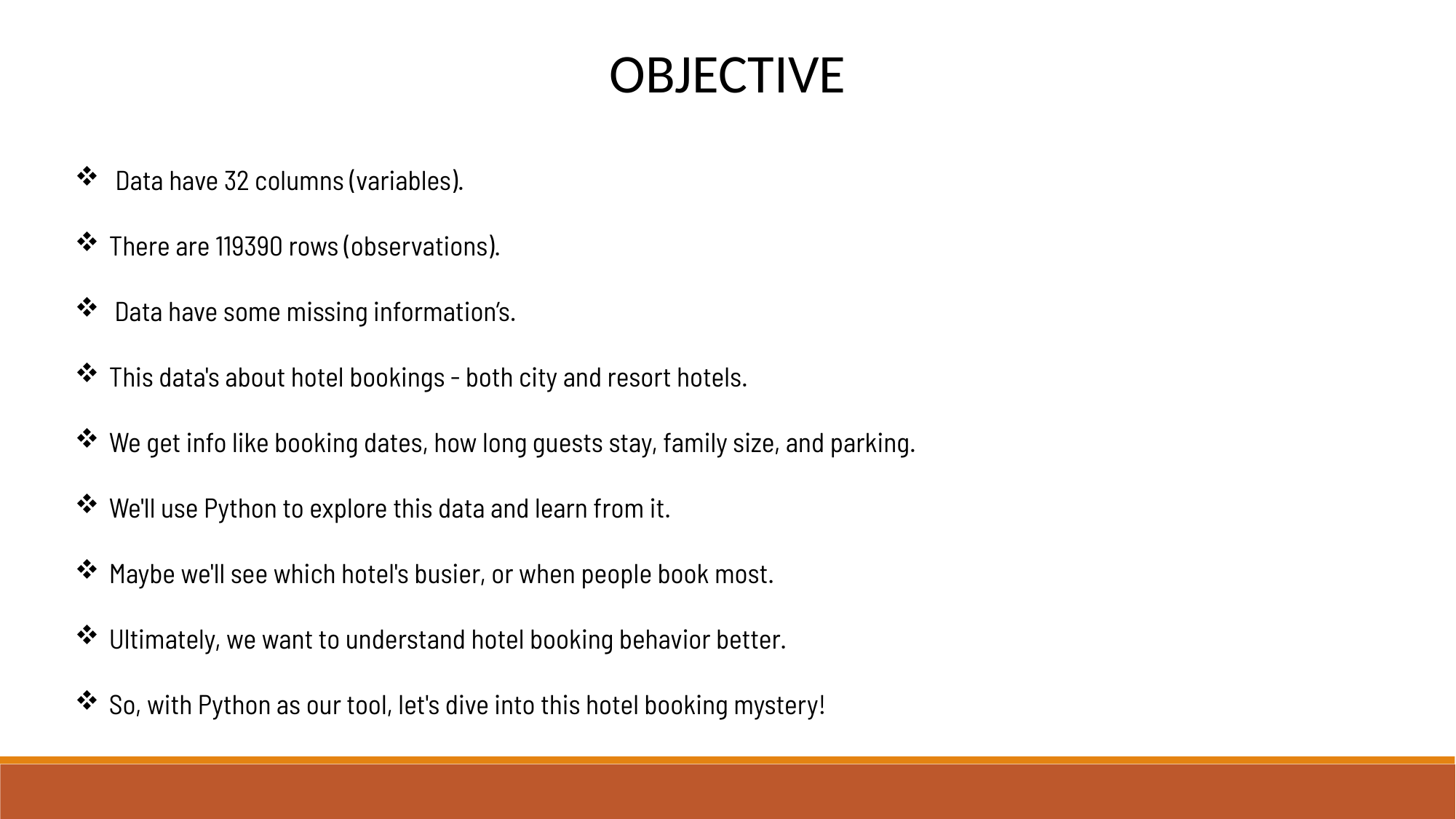

OBJECTIVE
 Data have 32 columns (variables).
There are 119390 rows (observations).
 Data have some missing information’s.
This data's about hotel bookings - both city and resort hotels.
We get info like booking dates, how long guests stay, family size, and parking.
We'll use Python to explore this data and learn from it.
Maybe we'll see which hotel's busier, or when people book most.
Ultimately, we want to understand hotel booking behavior better.
So, with Python as our tool, let's dive into this hotel booking mystery!